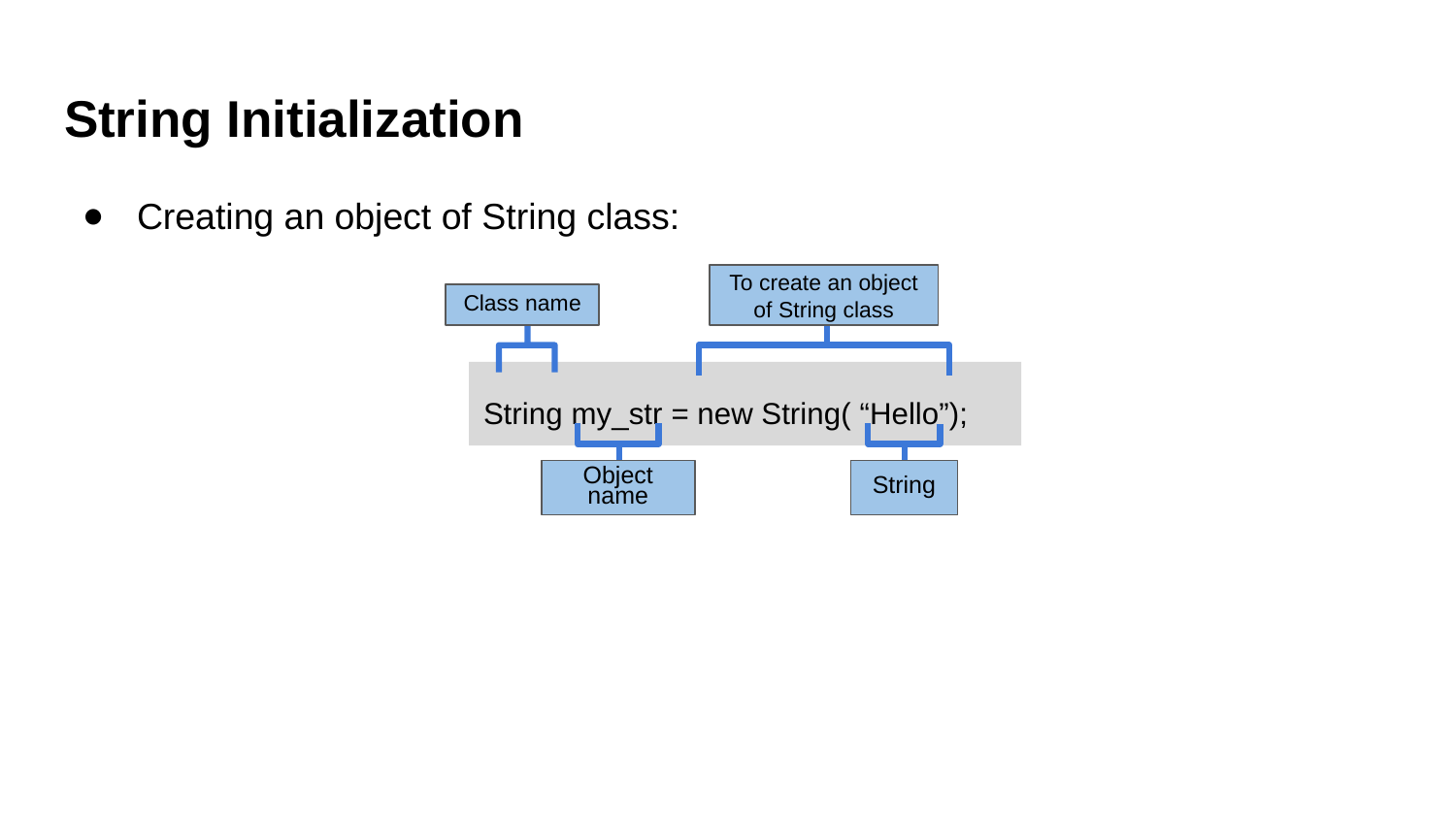

# String Initialization
Creating an object of String class:

To create an object of String class
Class name

String my_str = new String( “Hello”);

Object name
String